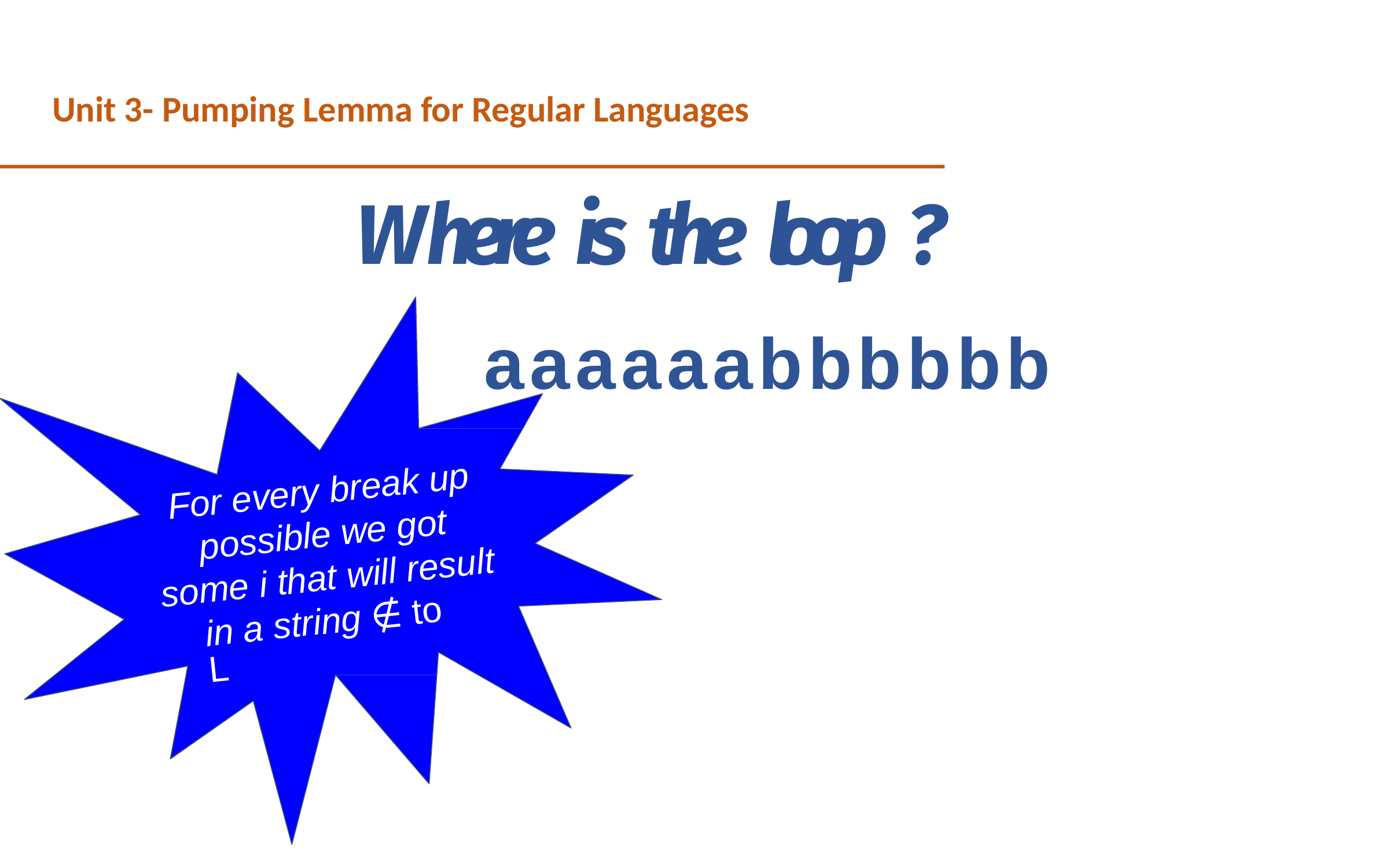

Unit 3- Pumping Lemma for Regular Languages
Where is the loop ?
aaaaaabbbbbb

For every break up
possible we got
some i that will result
in a string ∉ to L